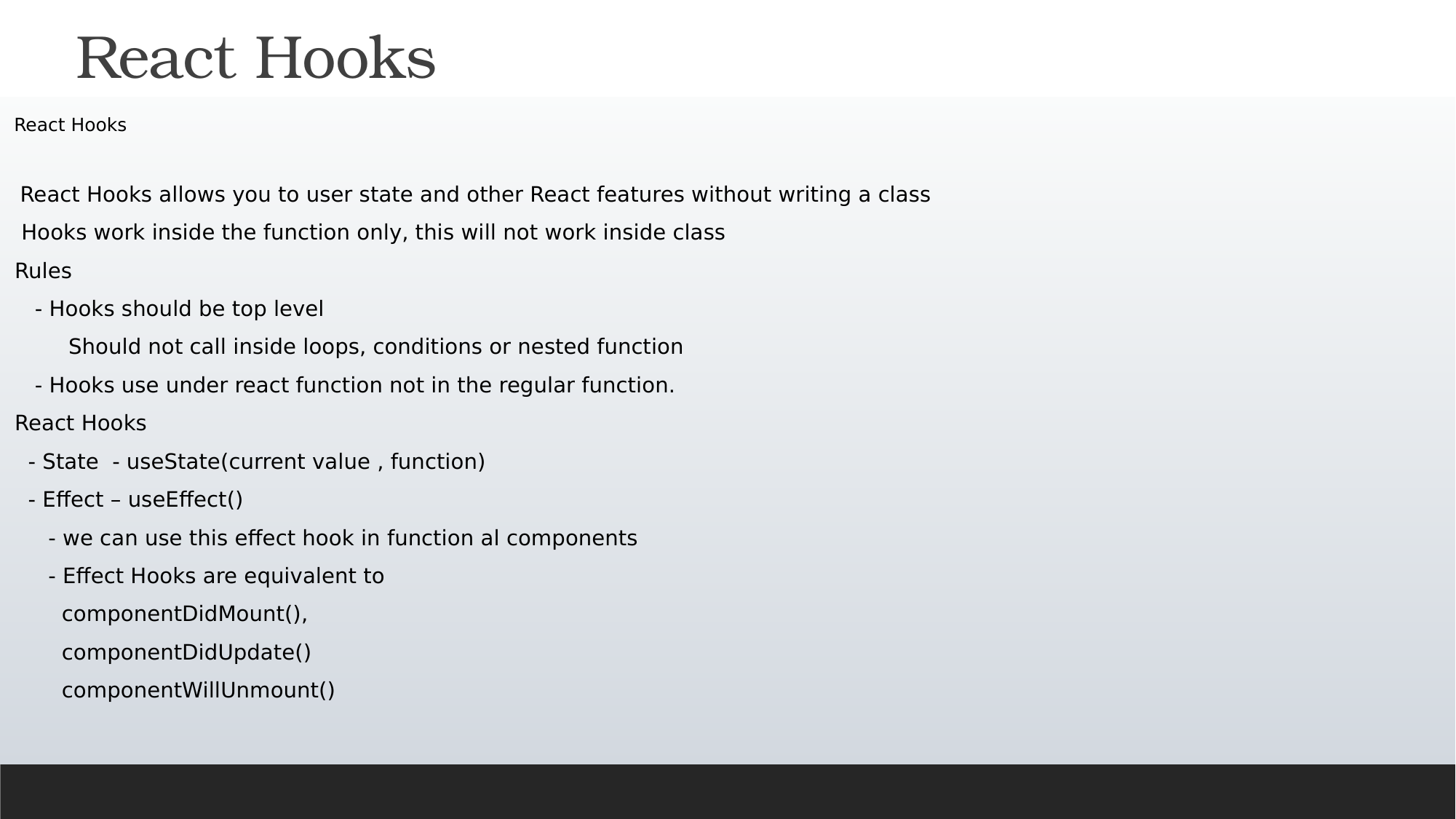

# React Hooks

React Hooks

 React Hooks allows you to user state and other React features without writing a class
 Hooks work inside the function only, this will not work inside class
Rules
   - Hooks should be top level
        Should not call inside loops, conditions or nested function
   - Hooks use under react function not in the regular function.
React Hooks
  - State  - useState(current value , function)
  - Effect – useEffect()
     - we can use this effect hook in function al components
     - Effect Hooks are equivalent to
       componentDidMount(),
       componentDidUpdate()
       componentWillUnmount()